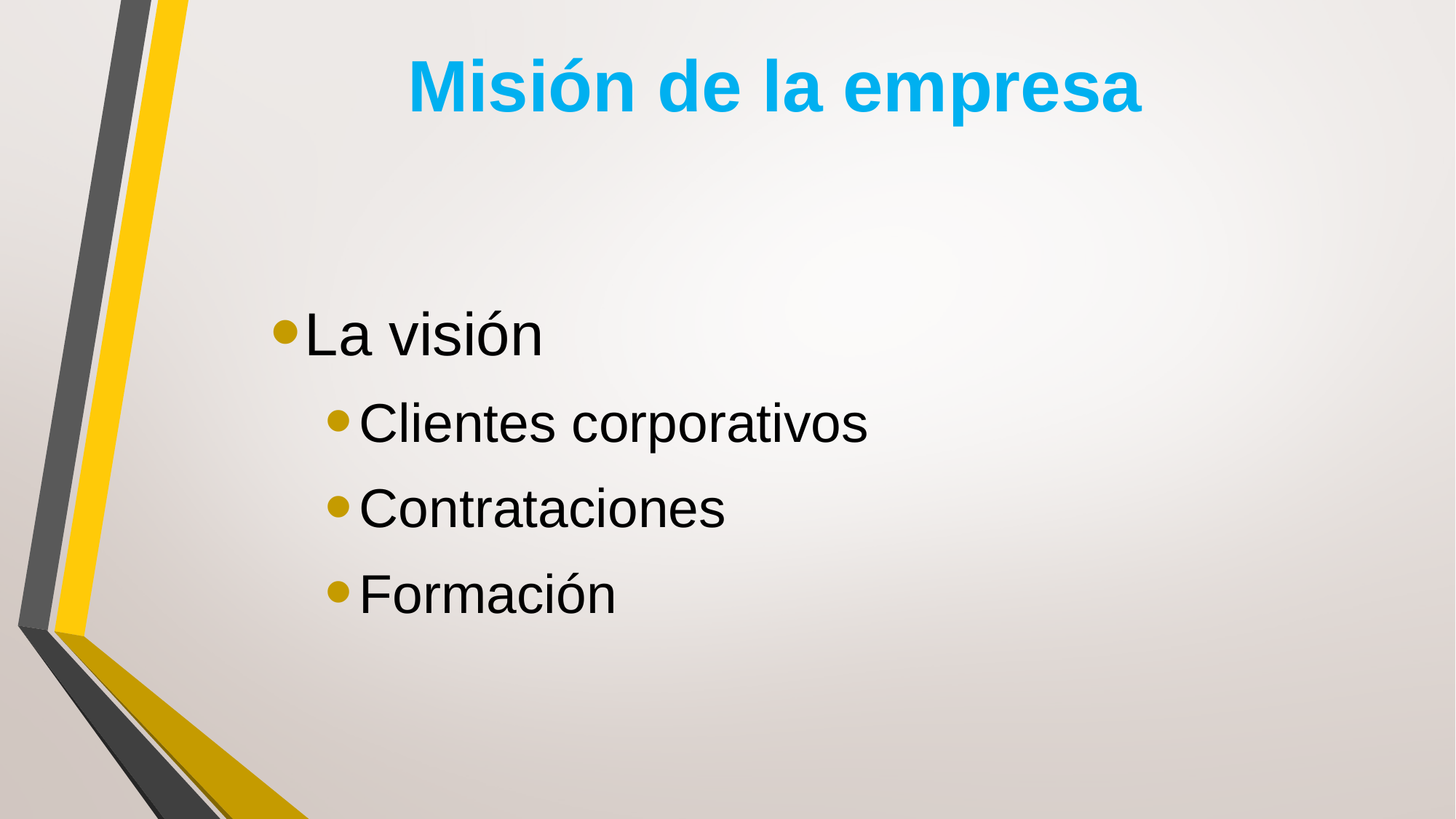

# Misión de la empresa
La visión
Clientes corporativos
Contrataciones
Formación